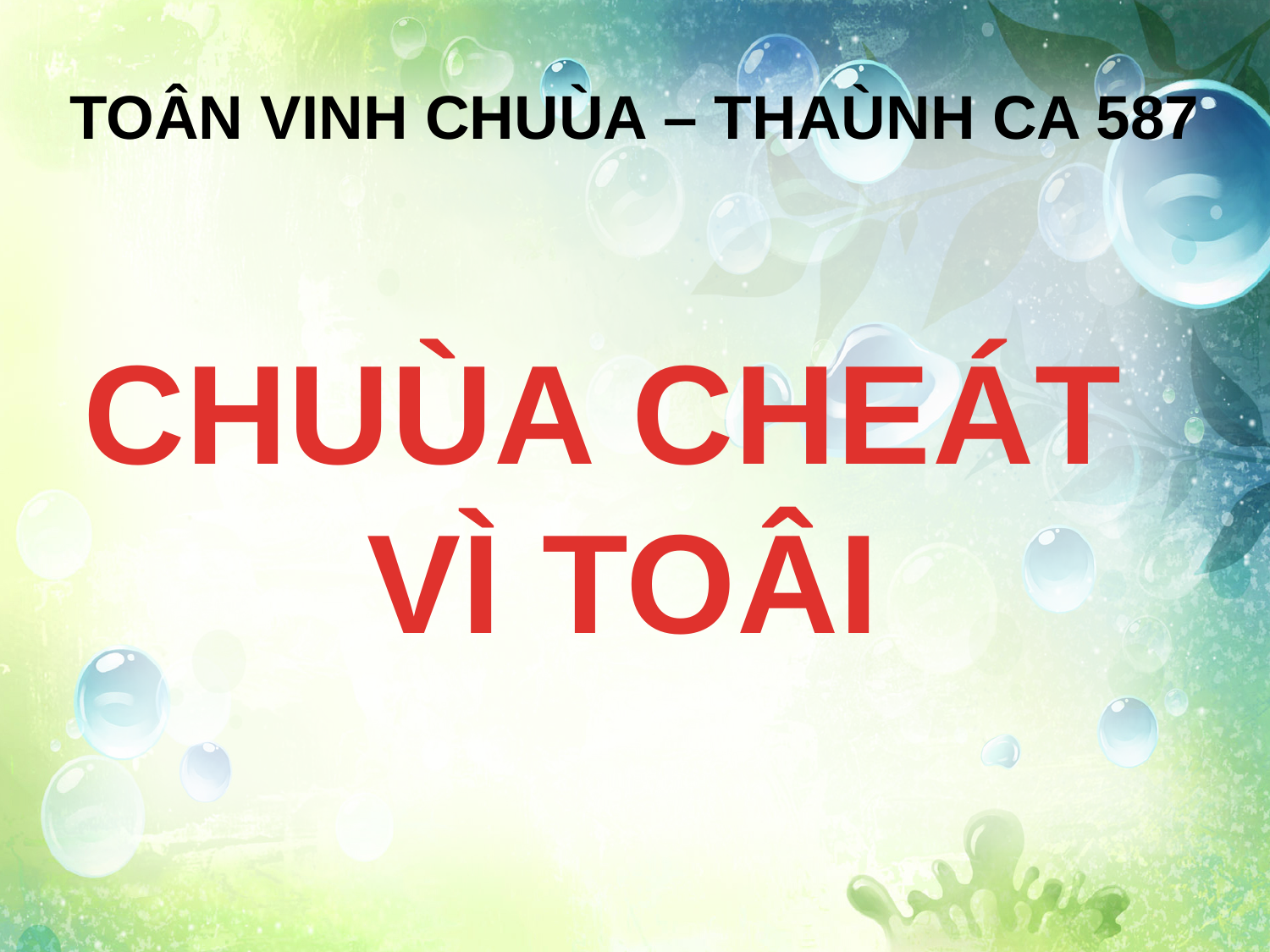

TOÂN VINH CHUÙA – THAÙNH CA 587
CHUÙA CHEÁT
VÌ TOÂI